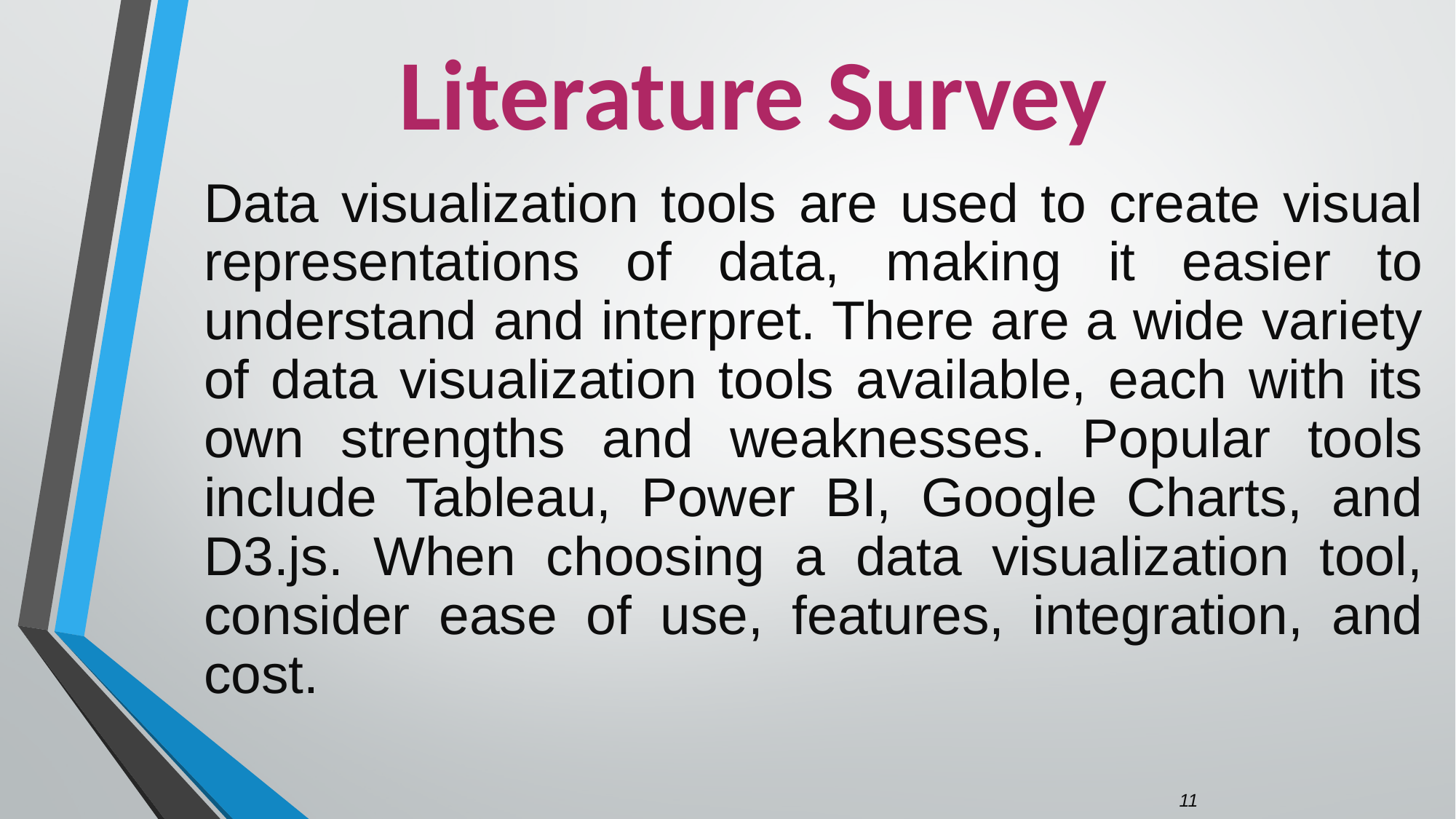

# Literature Survey
Data visualization tools are used to create visual representations of data, making it easier to understand and interpret. There are a wide variety of data visualization tools available, each with its own strengths and weaknesses. Popular tools include Tableau, Power BI, Google Charts, and D3.js. When choosing a data visualization tool, consider ease of use, features, integration, and cost.
11